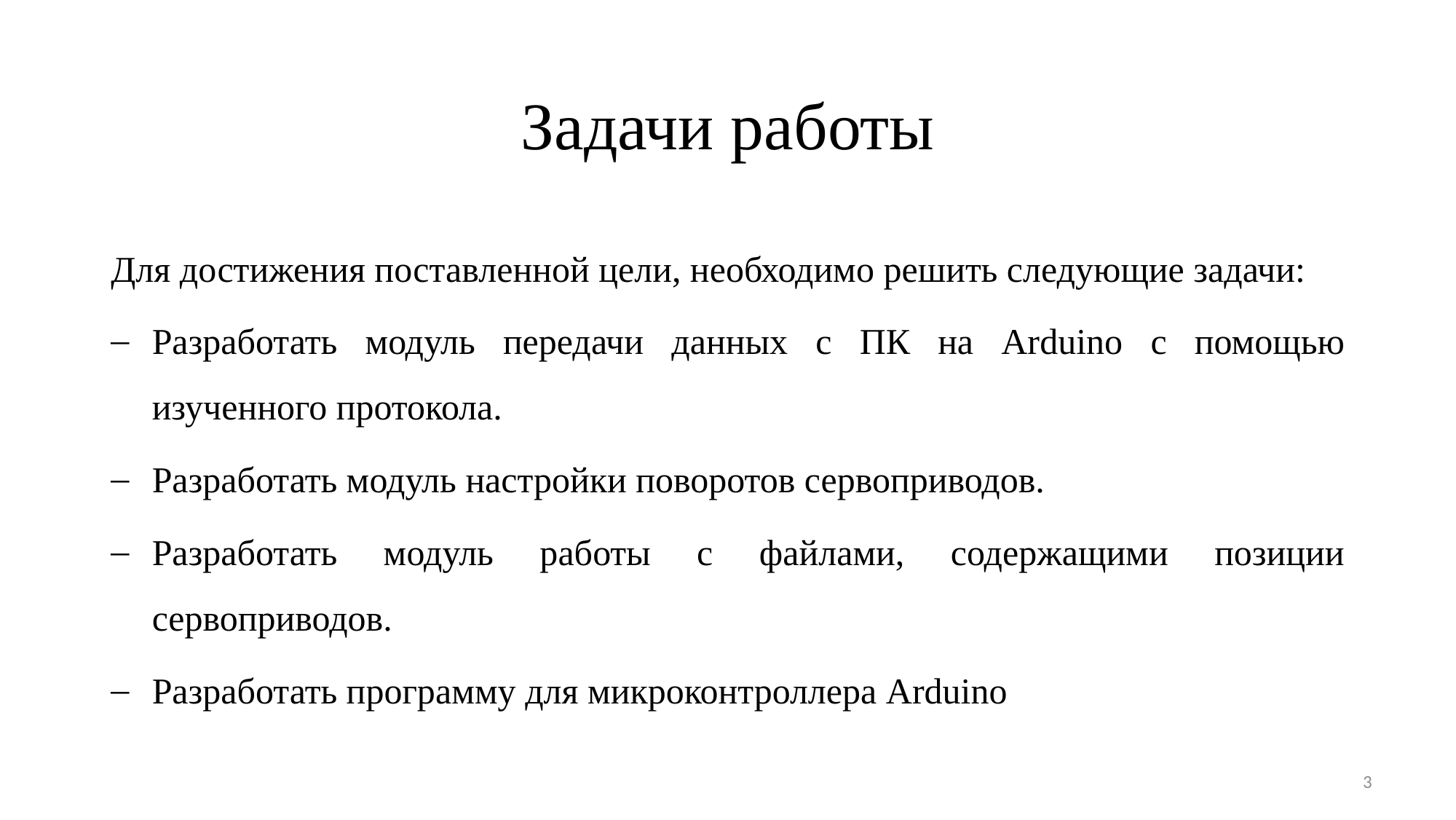

# Задачи работы
Для достижения поставленной цели, необходимо решить следующие задачи:
Разработать модуль передачи данных с ПК на Arduino с помощью изученного протокола.
Разработать модуль настройки поворотов сервоприводов.
Разработать модуль работы с файлами, содержащими позиции сервоприводов.
Разработать программу для микроконтроллера Arduino
3